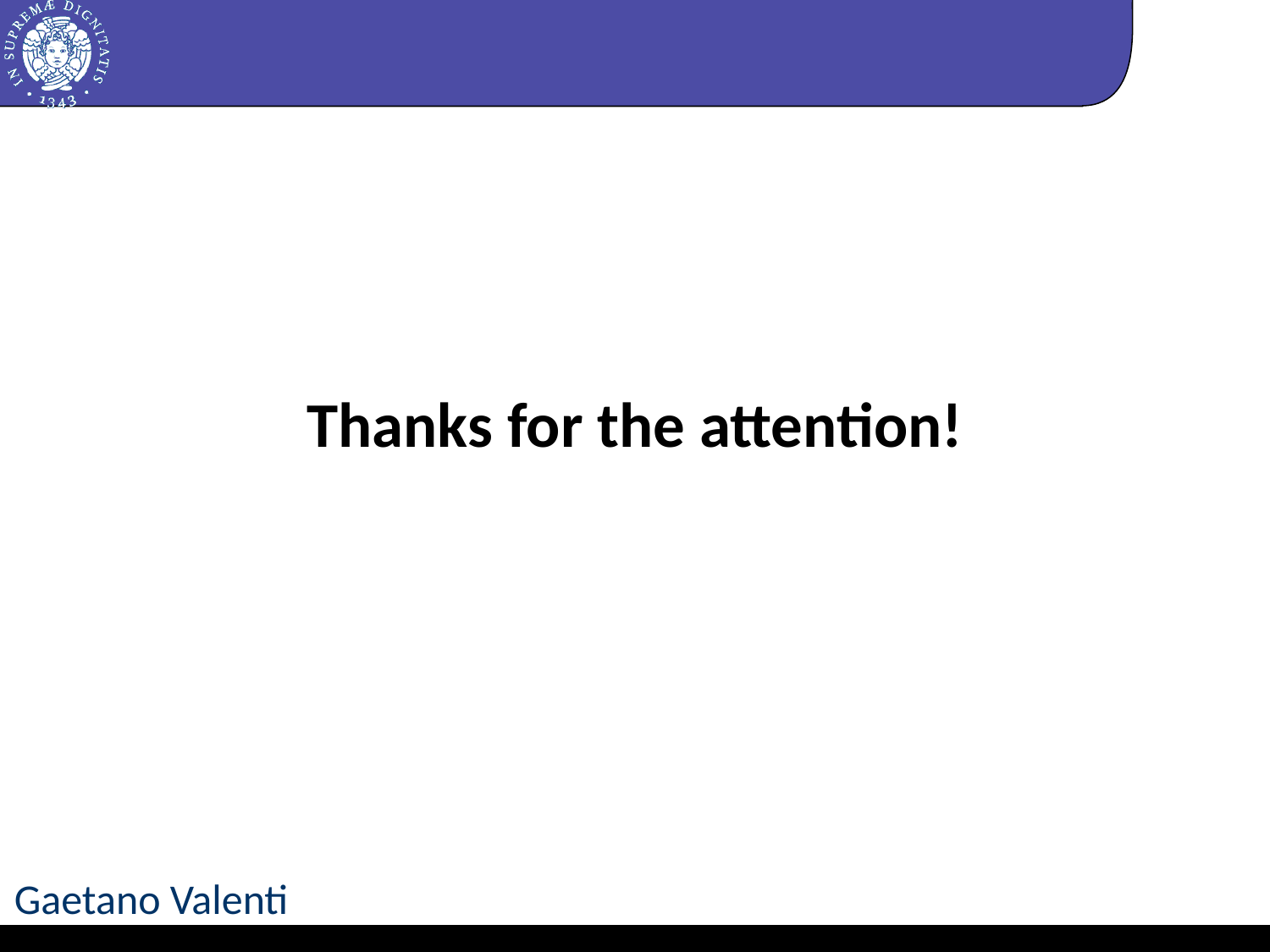

#

Thanks for the attention!
Gaetano Valenti